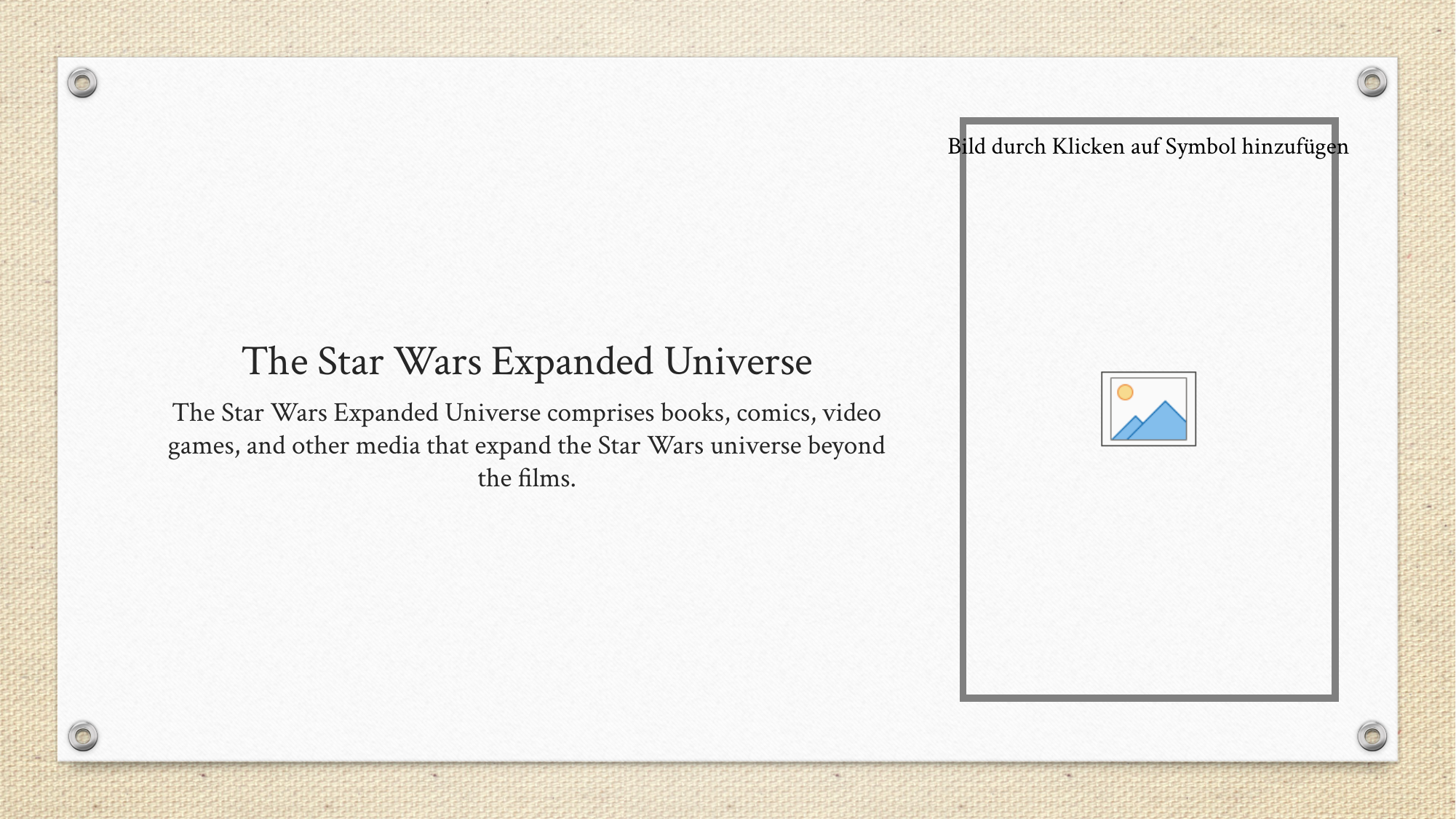

# The Star Wars Expanded Universe
The Star Wars Expanded Universe comprises books, comics, video games, and other media that expand the Star Wars universe beyond the films.